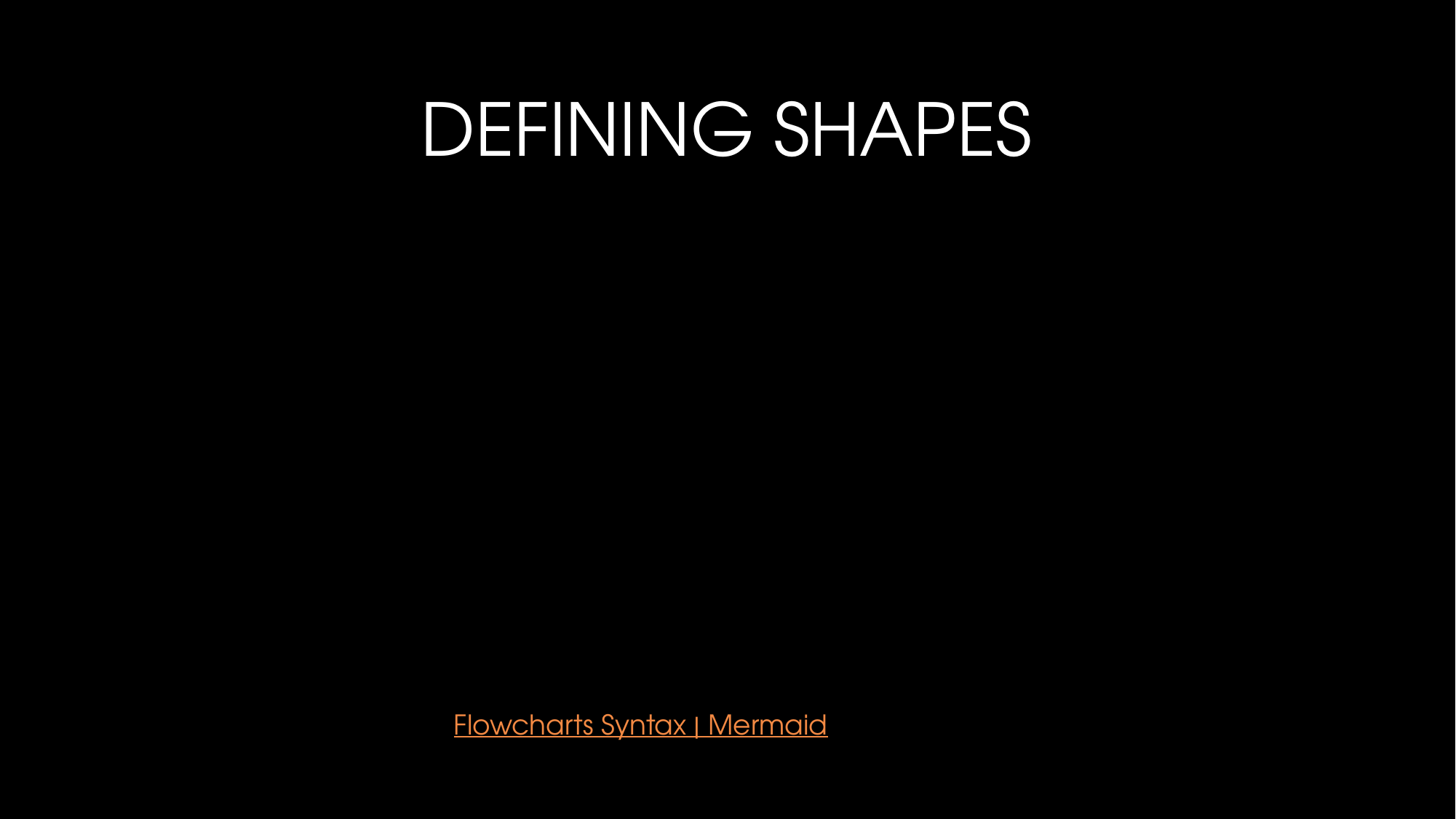

# Defining Shapes
Flowcharts Syntax | Mermaid